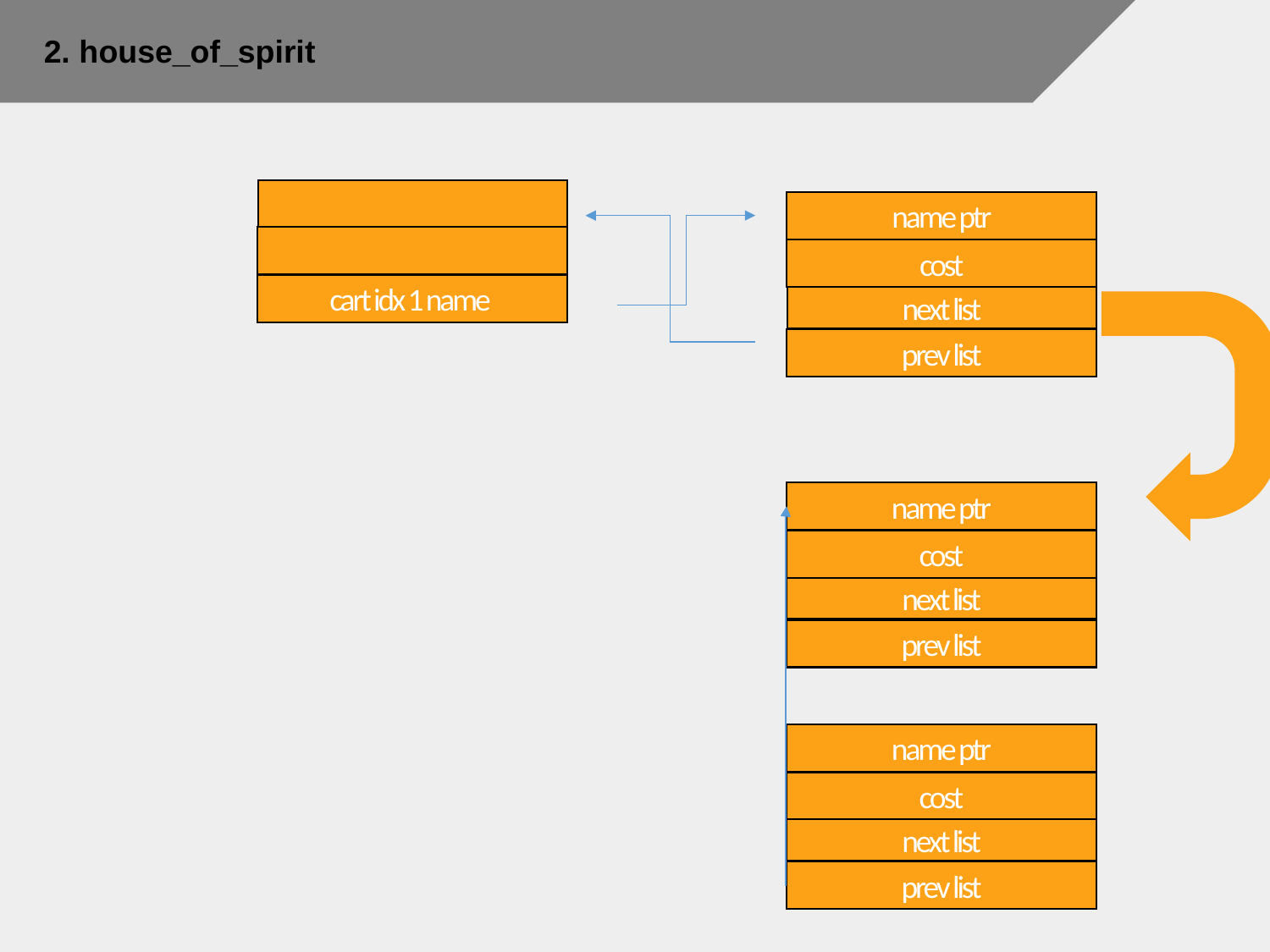

2. house_of_spirit

name ptr

how_many_add
cost
cart idx 1 name
next list

prev list

name ptr

cost
next list
prev list
name ptr
cost
next list
prev list